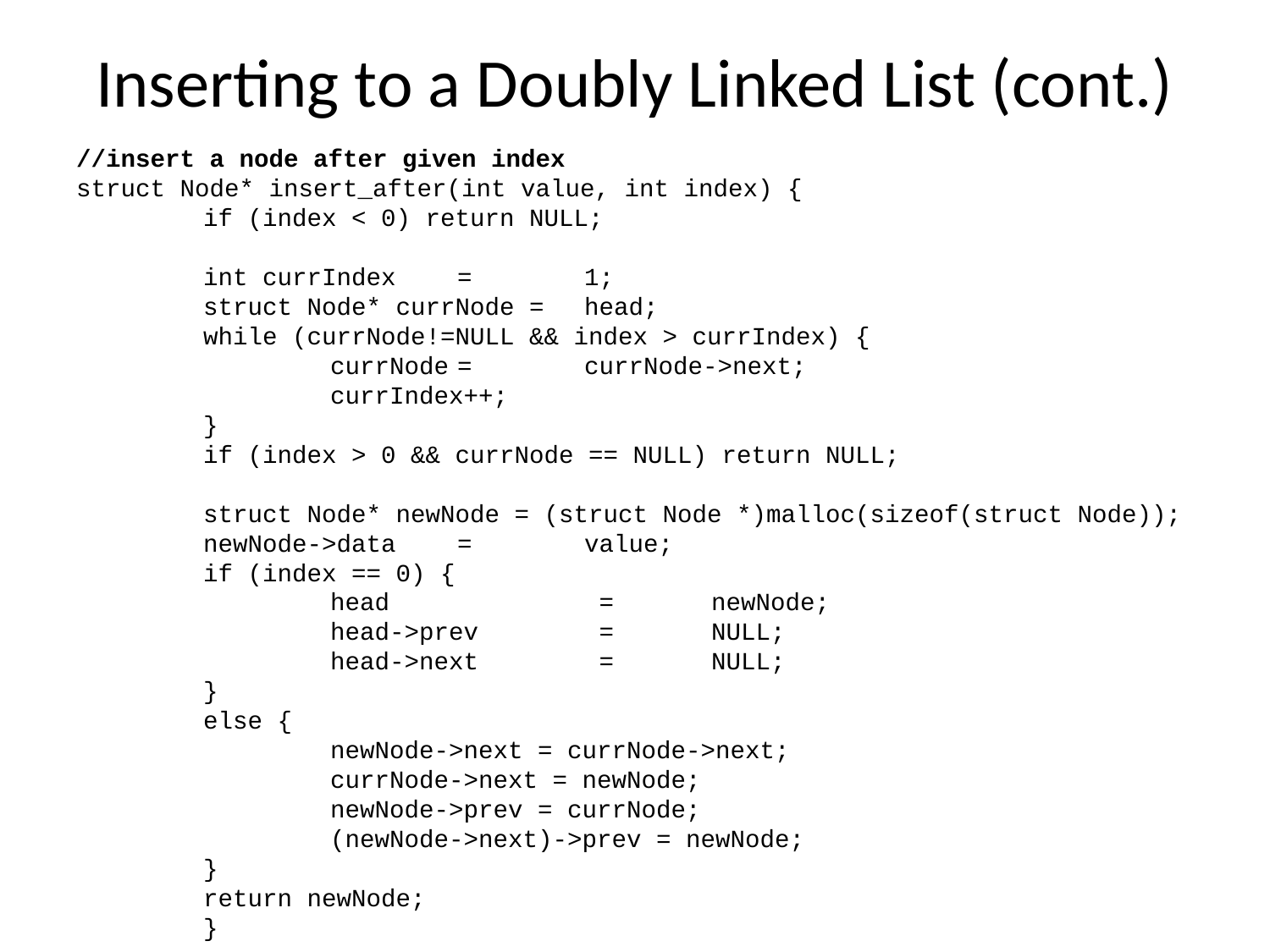

# Inserting to a Doubly Linked List (cont.)
//insert a node after given index
struct Node* insert_after(int value, int index) {
	if (index < 0) return NULL;

	int currIndex	=	1;
	struct Node* currNode =	head;
	while (currNode!=NULL && index > currIndex) {
		currNode	=	currNode->next;
		currIndex++;
	}
	if (index > 0 && currNode == NULL) return NULL;

	struct Node* newNode = (struct Node *)malloc(sizeof(struct Node));
	newNode->data	=	value;
	if (index == 0) {
		head	      	 =	newNode;
		head->prev  	 =	NULL;
		head->next	 =	NULL;
	}
	else {
		newNode->next = currNode->next;
		currNode->next = newNode;
		newNode->prev = currNode;
		(newNode->next)->prev = newNode;
	}
	return newNode;
	}